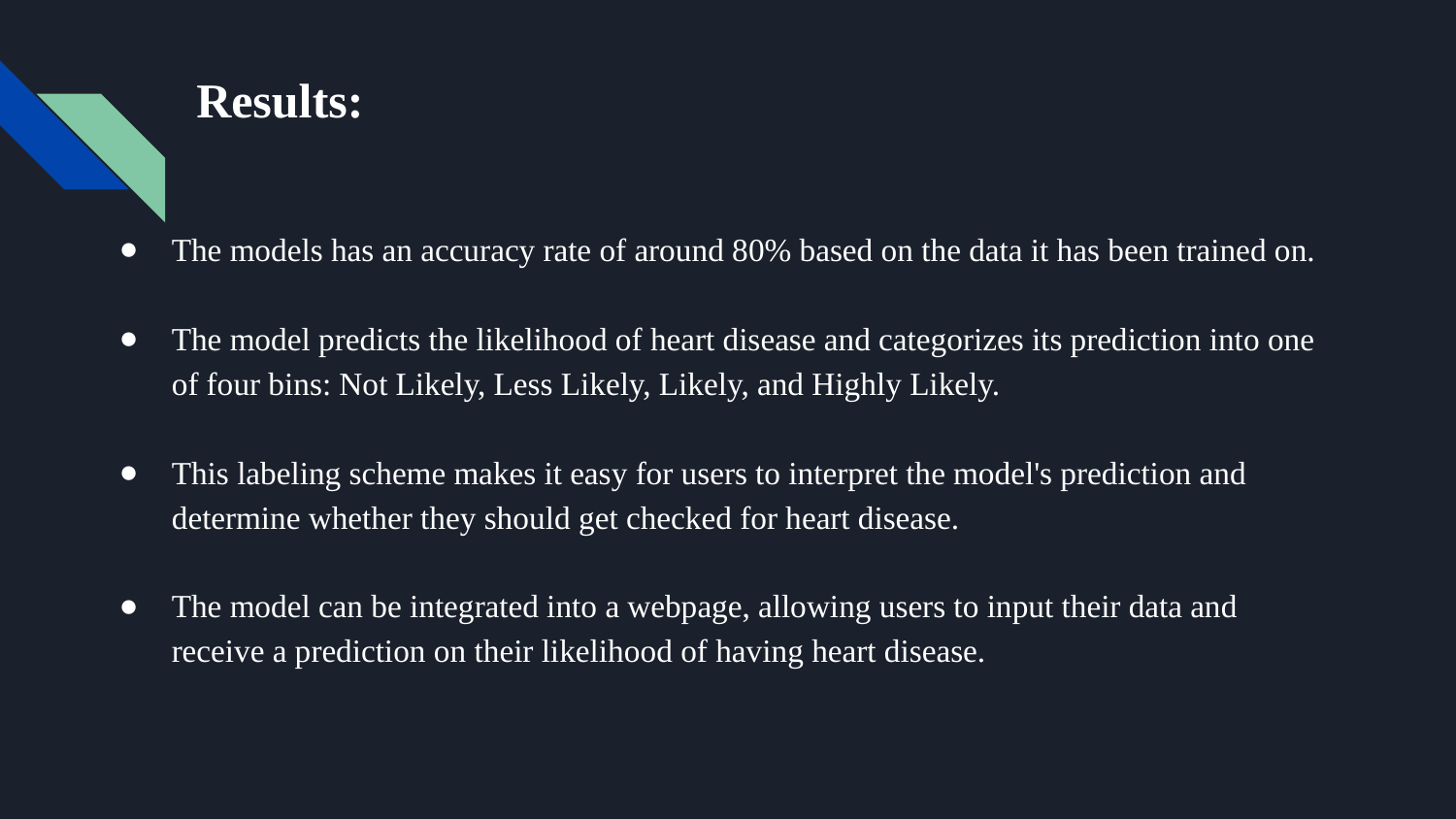

# Results:
The models has an accuracy rate of around 80% based on the data it has been trained on.

The model predicts the likelihood of heart disease and categorizes its prediction into one of four bins: Not Likely, Less Likely, Likely, and Highly Likely.

This labeling scheme makes it easy for users to interpret the model's prediction and determine whether they should get checked for heart disease.

The model can be integrated into a webpage, allowing users to input their data and receive a prediction on their likelihood of having heart disease.